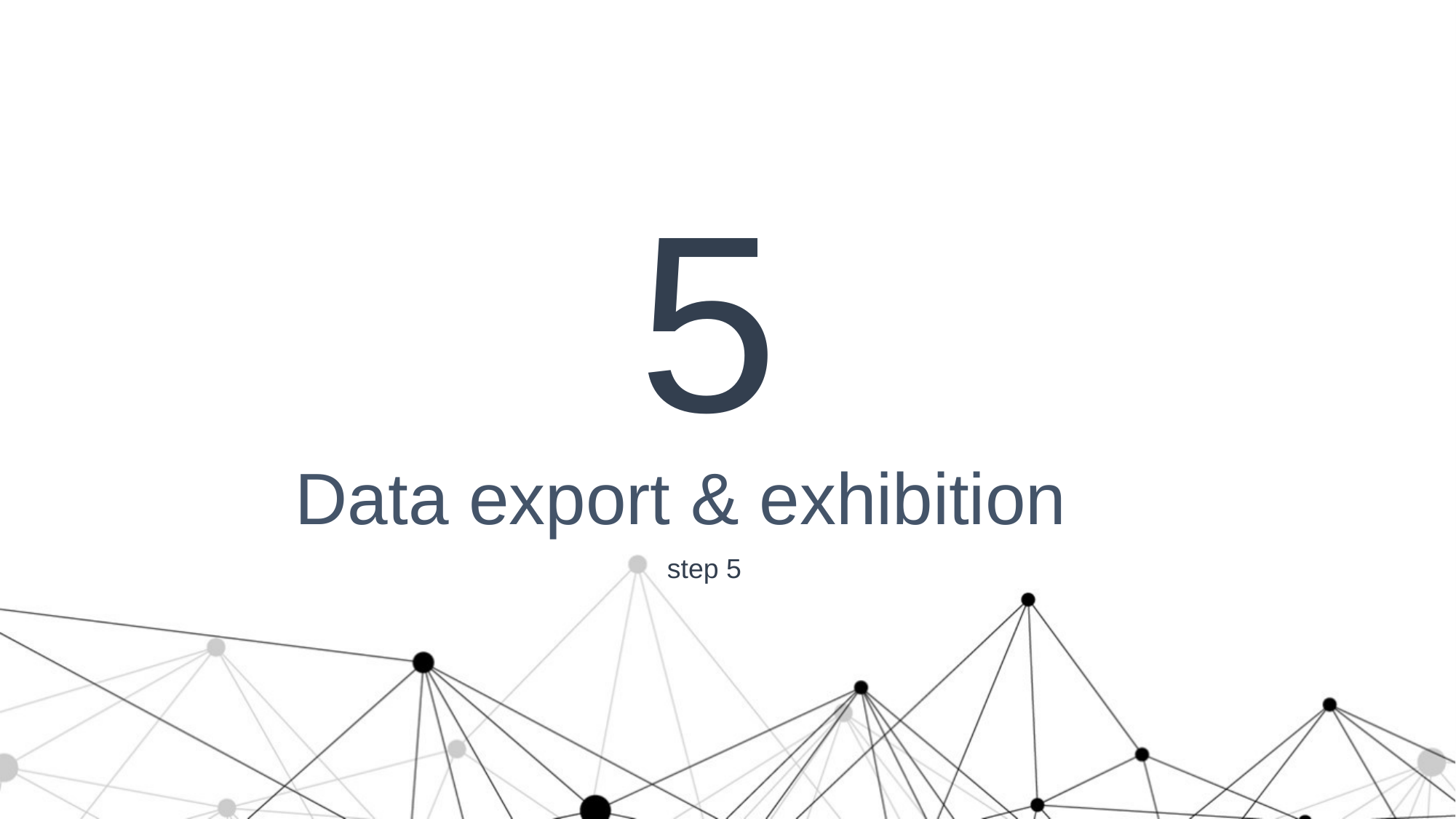

5
Data export & exhibition
step 5